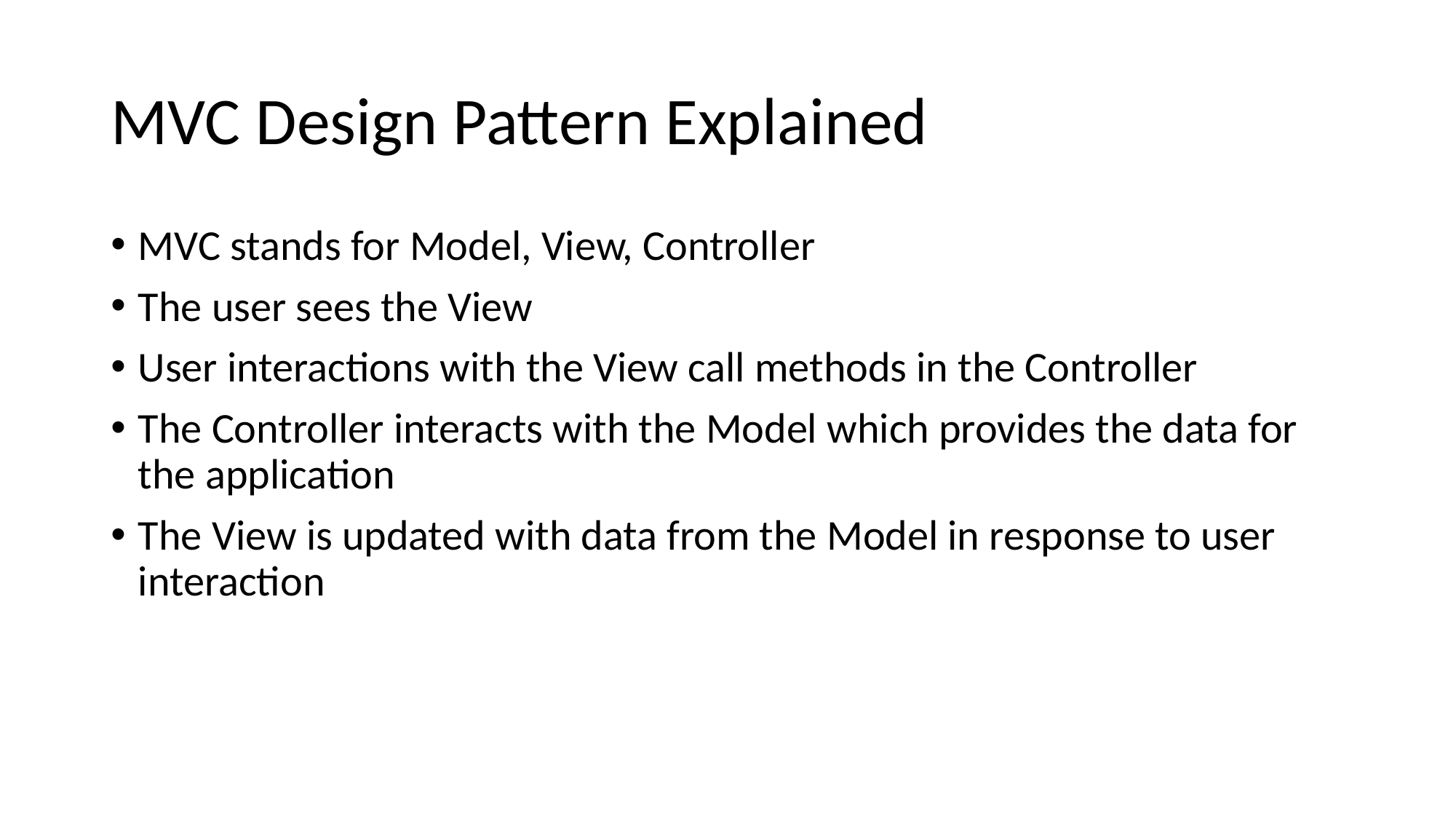

# MVC Design Pattern Explained
MVC stands for Model, View, Controller
The user sees the View
User interactions with the View call methods in the Controller
The Controller interacts with the Model which provides the data for the application
The View is updated with data from the Model in response to user interaction